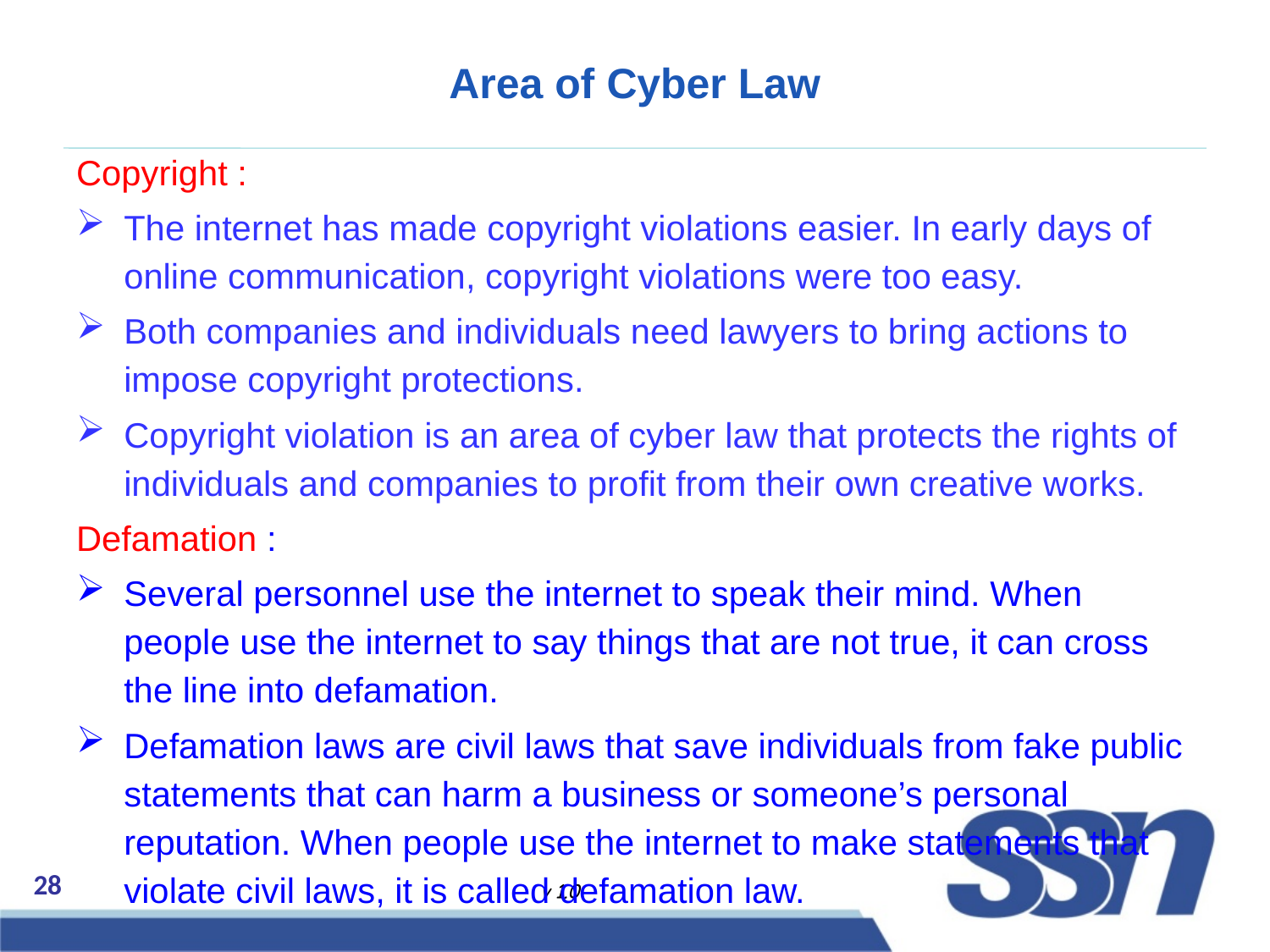

# Area of Cyber Law
Copyright :
The internet has made copyright violations easier. In early days of online communication, copyright violations were too easy.
Both companies and individuals need lawyers to bring actions to impose copyright protections.
Copyright violation is an area of cyber law that protects the rights of individuals and companies to profit from their own creative works.
Defamation :
Several personnel use the internet to speak their mind. When people use the internet to say things that are not true, it can cross the line into defamation.
Defamation laws are civil laws that save individuals from fake public statements that can harm a business or someone’s personal reputation. When people use the internet to make statements that violate civil laws, it is called defamation law.